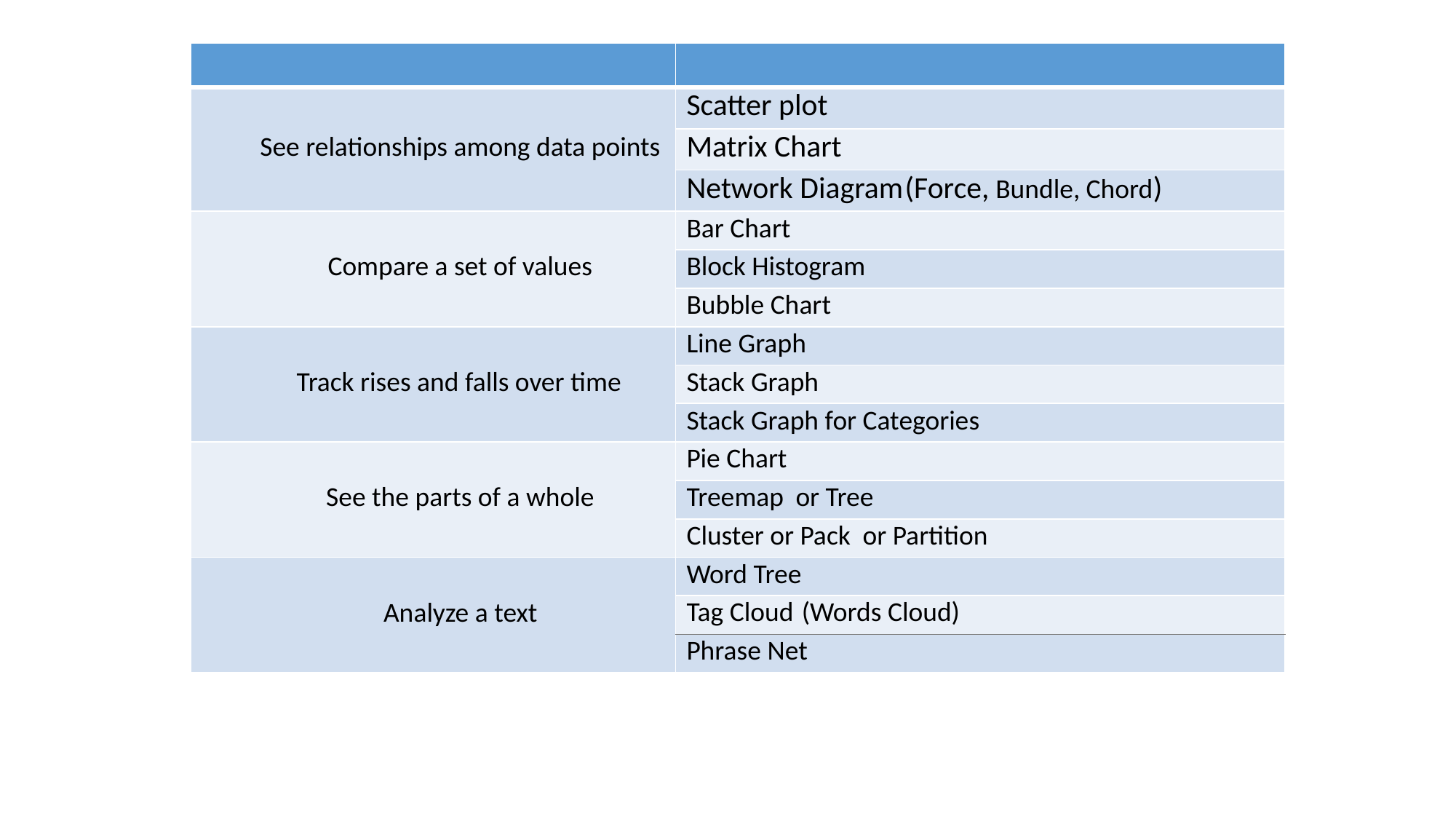

|  |  |
| --- | --- |
| See relationships among data points | Scatter plot |
|  | Matrix Chart |
|  | Network Diagram (Force, Bundle, Chord) |
| Compare a set of values | Bar Chart |
|  | Block Histogram |
|  | Bubble Chart |
| Track rises and falls over time | Line Graph |
|  | Stack Graph |
|  | Stack Graph for Categories |
| See the parts of a whole | Pie Chart |
|  | Treemap or Tree |
|  | Cluster or Pack or Partition |
| Analyze a text | Word Tree |
|  | Tag Cloud (Words Cloud) |
|  | Phrase Net |